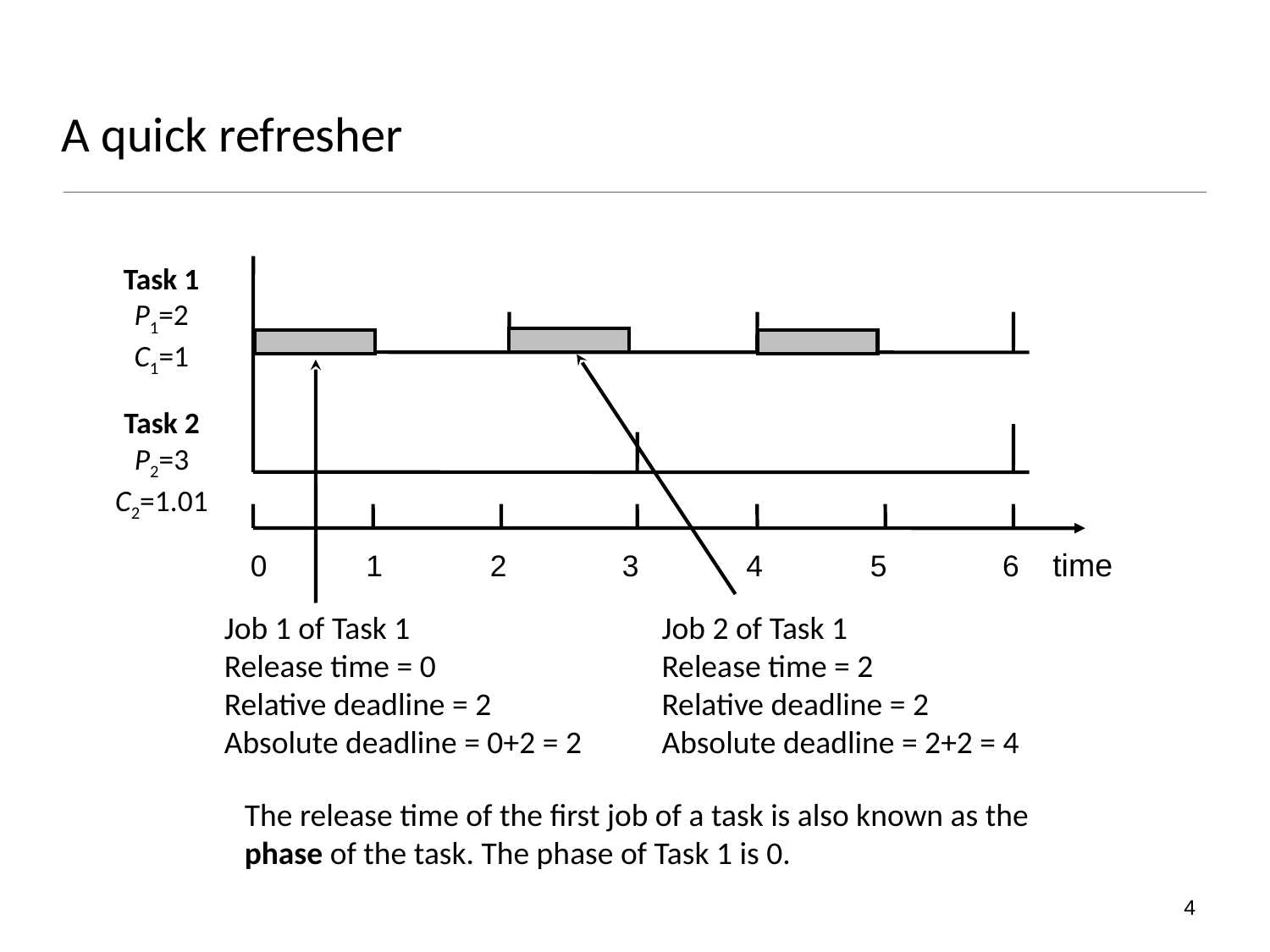

# A quick refresher

Task 1
P1=2
C1=1

Task 2
P2=3
C2=1.01

0            1             2              3             4             5              6    time
Job 1 of Task 1
Release time = 0
Relative deadline = 2
Absolute deadline = 0+2 = 2
Job 2 of Task 1
Release time = 2
Relative deadline = 2
Absolute deadline = 2+2 = 4
The release time of the first job of a task is also known as the
phase of the task. The phase of Task 1 is 0.